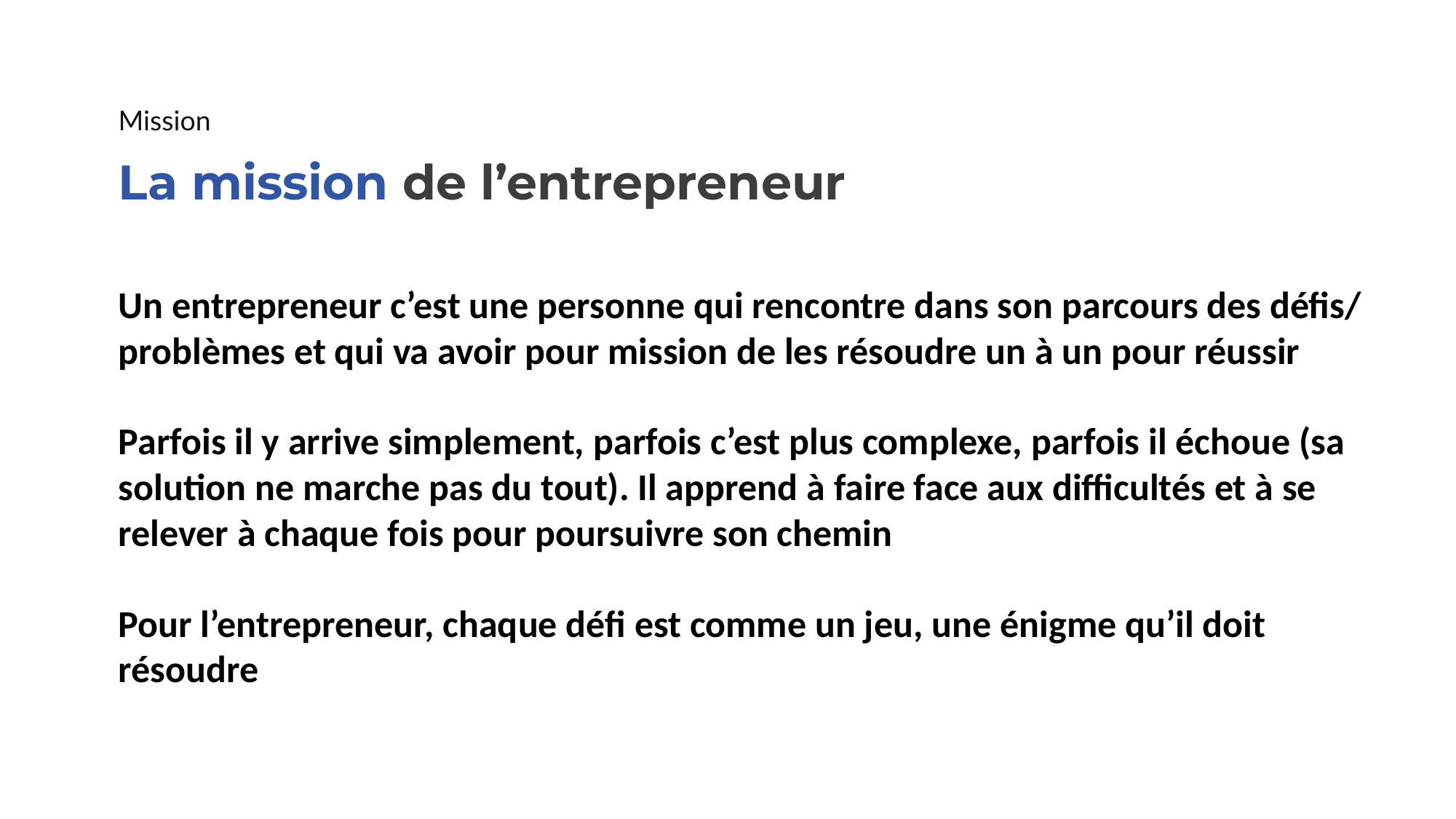

Mission
La mission de l’entrepreneur
Un entrepreneur c’est une personne qui rencontre dans son parcours des défis/ problèmes et qui va avoir pour mission de les résoudre un à un pour réussir

Parfois il y arrive simplement, parfois c’est plus complexe, parfois il échoue (sa solution ne marche pas du tout). Il apprend à faire face aux difficultés et à se relever à chaque fois pour poursuivre son chemin

Pour l’entrepreneur, chaque défi est comme un jeu, une énigme qu’il doit résoudre